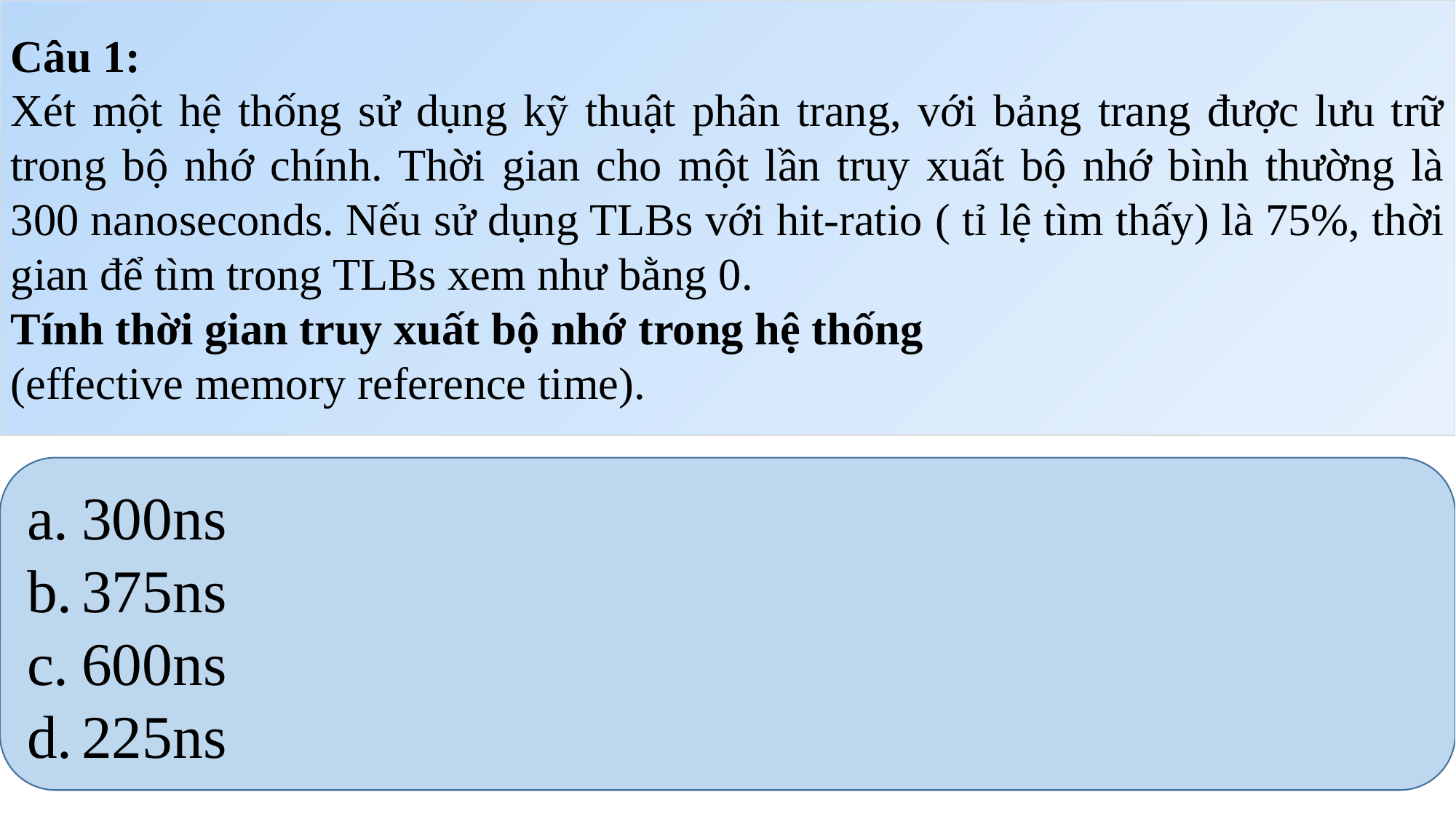

Câu 1:
Xét một hệ thống sử dụng kỹ thuật phân trang, với bảng trang được lưu trữ trong bộ nhớ chính. Thời gian cho một lần truy xuất bộ nhớ bình thường là 300 nanoseconds. Nếu sử dụng TLBs với hit-ratio ( tỉ lệ tìm thấy) là 75%, thời gian để tìm trong TLBs xem như bằng 0.
Tính thời gian truy xuất bộ nhớ trong hệ thống
(effective memory reference time).
300ns
375ns
600ns
225ns